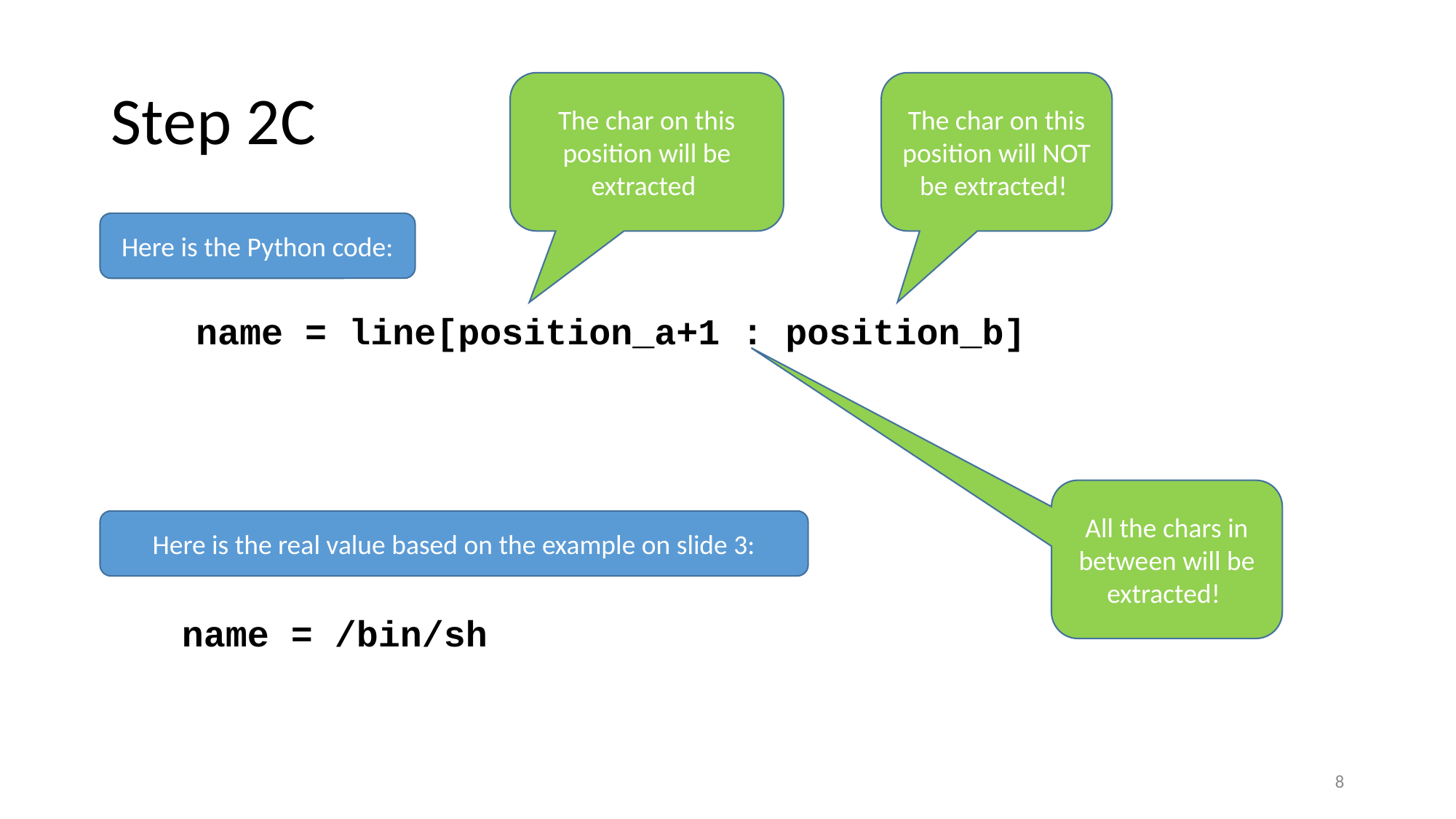

# Step 2C
The char on this position will be extracted
The char on this position will NOT be extracted!
Here is the Python code:
name = line[position_a+1 : position_b]
All the chars in between will be extracted!
Here is the real value based on the example on slide 3:
name = /bin/sh
8